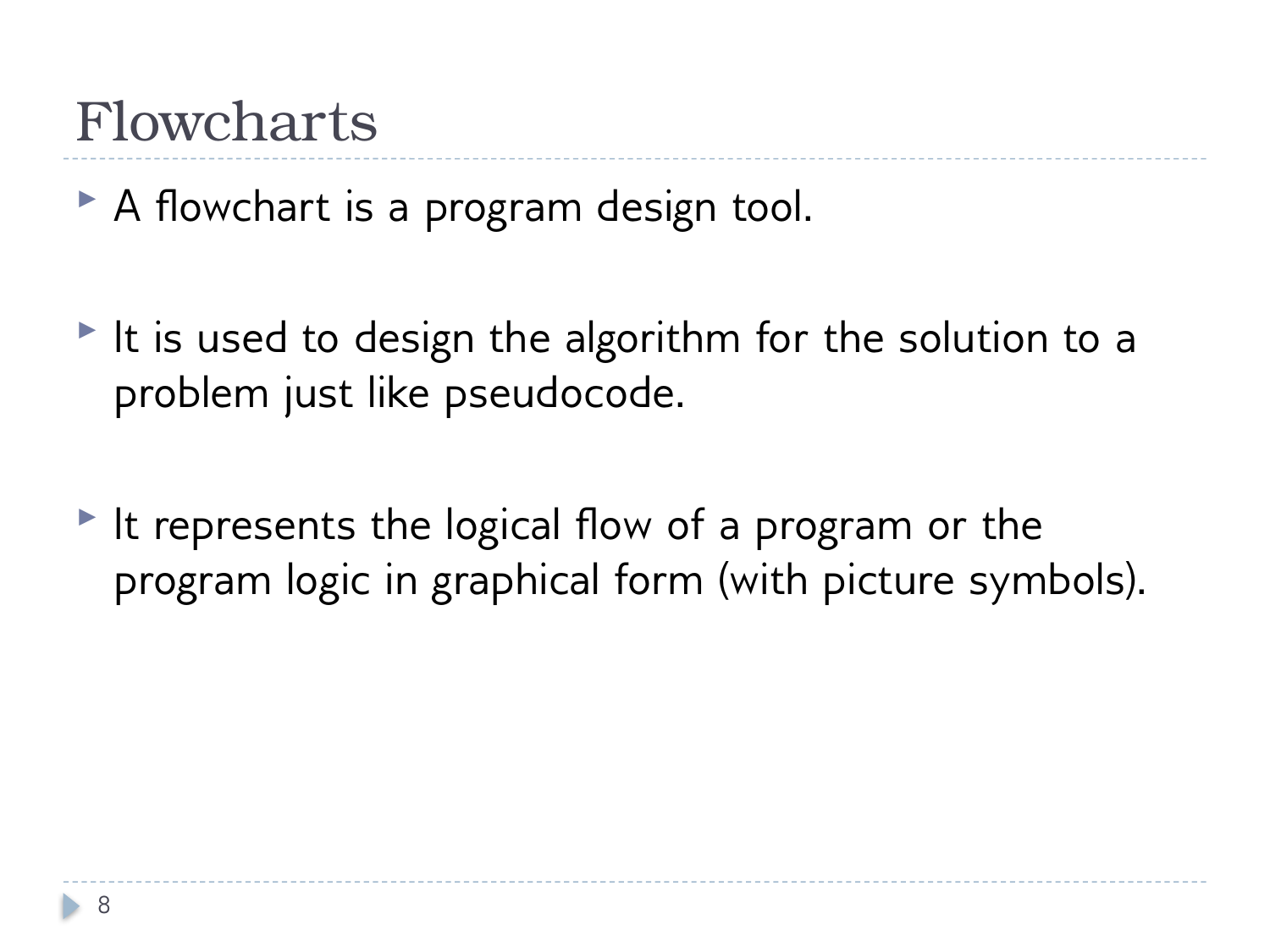

# Flowcharts
A flowchart is a program design tool.

It is used to design the algorithm for the solution to a problem just like pseudocode.

It represents the logical flow of a program or the program logic in graphical form (with picture symbols).

8